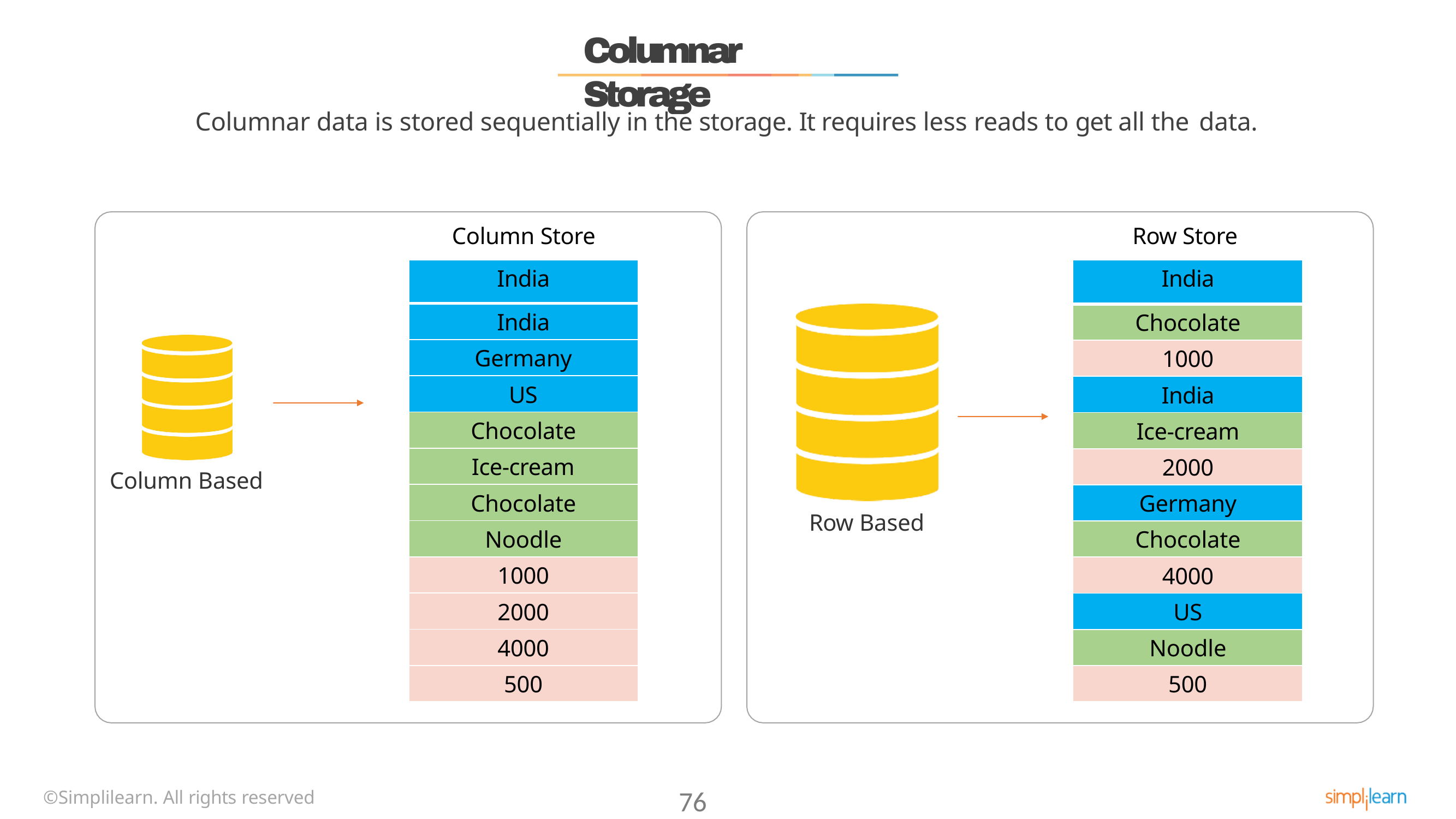

# Columnar Storage

Columnar data is stored sequentially in the storage. It requires less reads to get all the data.

Column Store
Row Store
| India |
| --- |
| India |
| Germany |
| US |
| Chocolate |
| Ice-cream |
| Chocolate |
| Noodle |
| 1000 |
| 2000 |
| 4000 |
| 500 |
| India |
| --- |
| Chocolate |
| 1000 |
| India |
| Ice-cream |
| 2000 |
| Germany |
| Chocolate |
| 4000 |
| US |
| Noodle |
| 500 |

Column Based
Row Based
©Simplilearn. All rights reserved
76